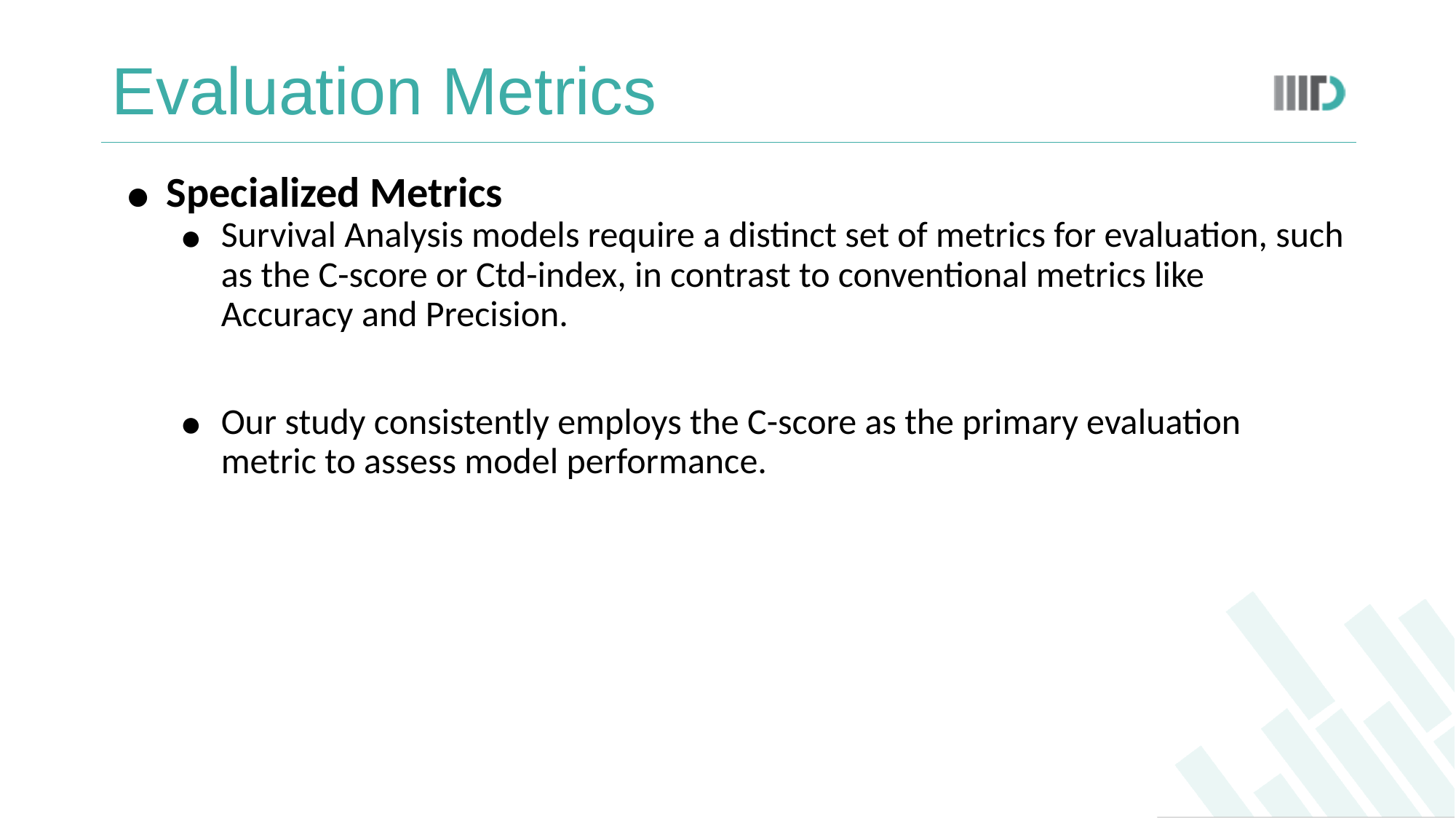

# Evaluation Metrics
Specialized Metrics
Survival Analysis models require a distinct set of metrics for evaluation, such as the C-score or Ctd-index, in contrast to conventional metrics like Accuracy and Precision.

Our study consistently employs the C-score as the primary evaluation metric to assess model performance.